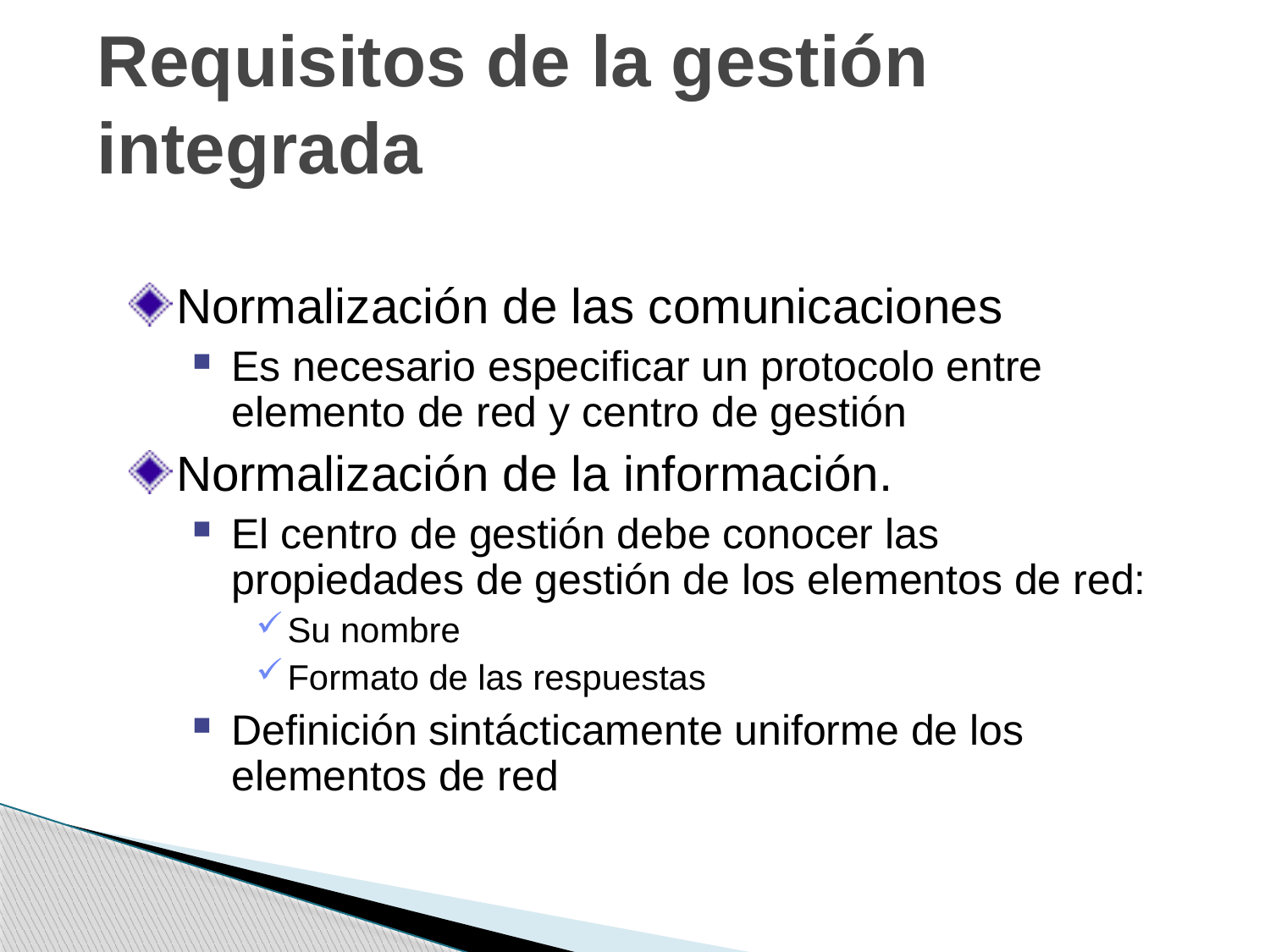

# Requisitos de la gestión integrada
Normalización de las comunicaciones
Es necesario especificar un protocolo entre elemento de red y centro de gestión
Normalización de la información.
El centro de gestión debe conocer las propiedades de gestión de los elementos de red:
Su nombre
Formato de las respuestas
Definición sintácticamente uniforme de los elementos de red